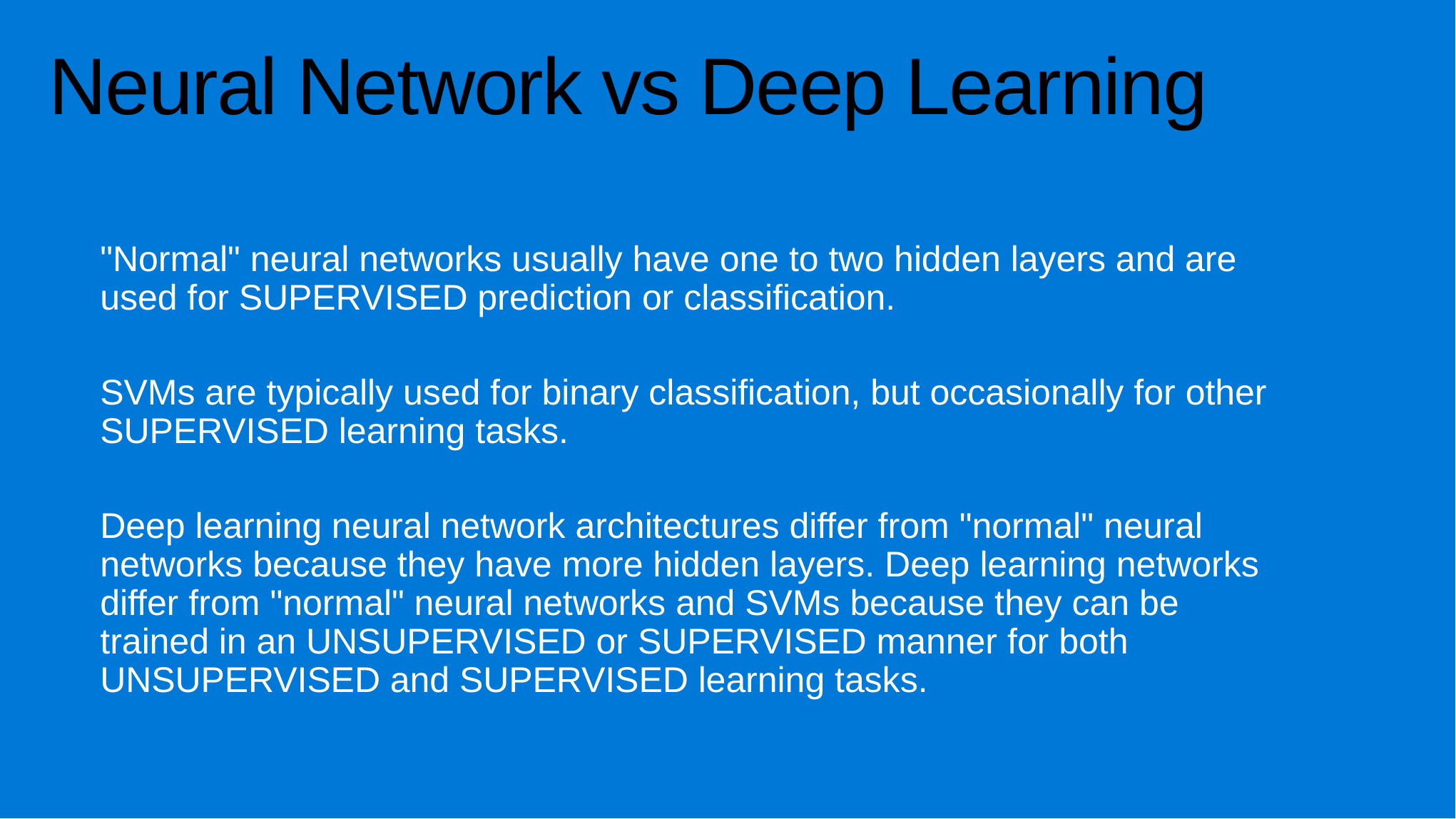

# Neural Network vs Deep Learning
"Normal" neural networks usually have one to two hidden layers and are used for SUPERVISED prediction or classification.

SVMs are typically used for binary classification, but occasionally for other SUPERVISED learning tasks.

Deep learning neural network architectures differ from "normal" neural networks because they have more hidden layers. Deep learning networks differ from "normal" neural networks and SVMs because they can be trained in an UNSUPERVISED or SUPERVISED manner for both UNSUPERVISED and SUPERVISED learning tasks.